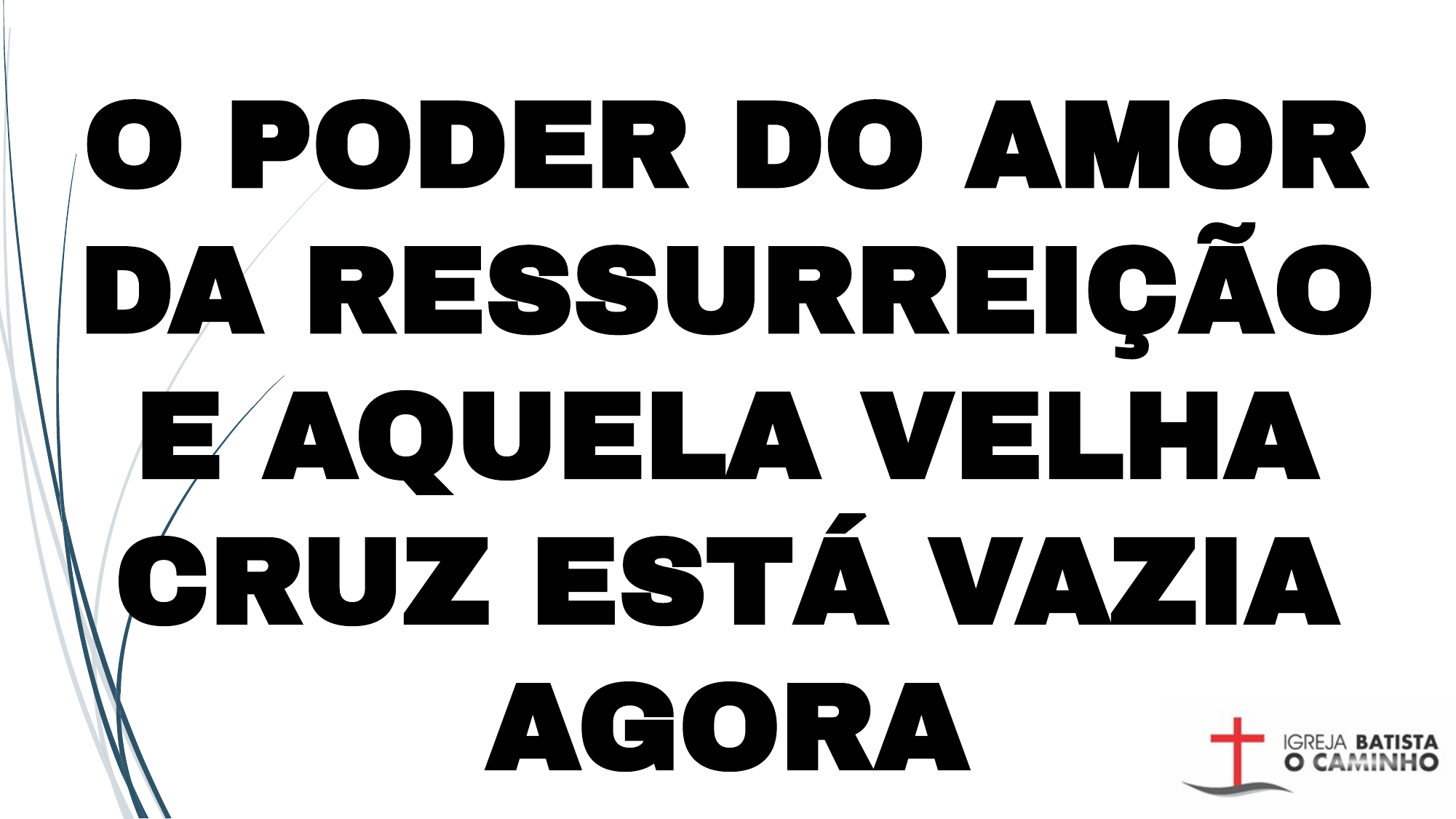

# O PODER DO AMOR DA RESSURREIÇÃO E AQUELA VELHA CRUZ ESTÁ VAZIA AGORA